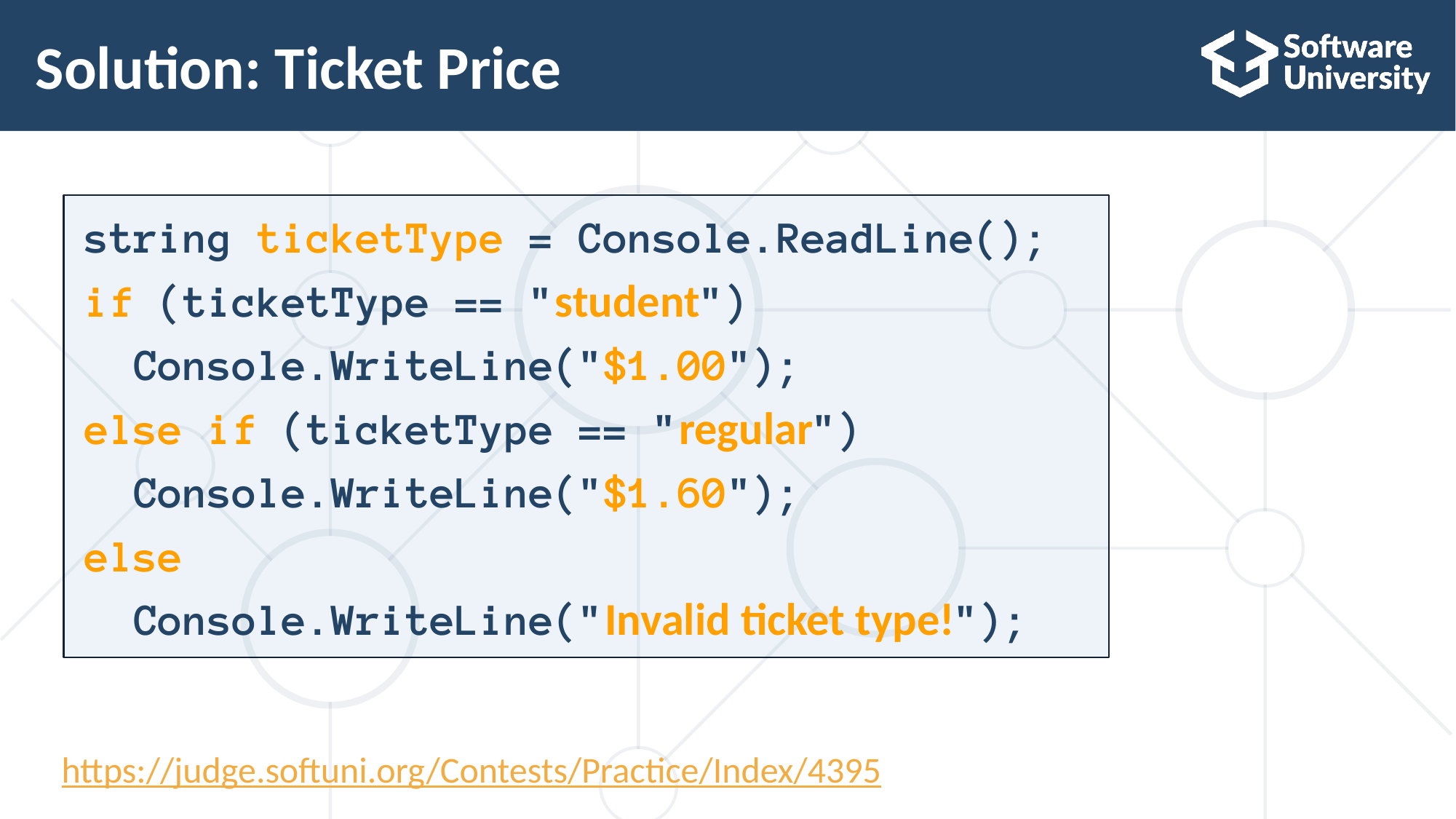

# Solution: Ticket Price
string ticketType = Console.ReadLine();
if (ticketType == "student")
  Console.WriteLine("$1.00");
else if (ticketType == "regular")
  Console.WriteLine("$1.60");
else
  Console.WriteLine("Invalid ticket type!");
https://judge.softuni.org/Contests/Practice/Index/4395